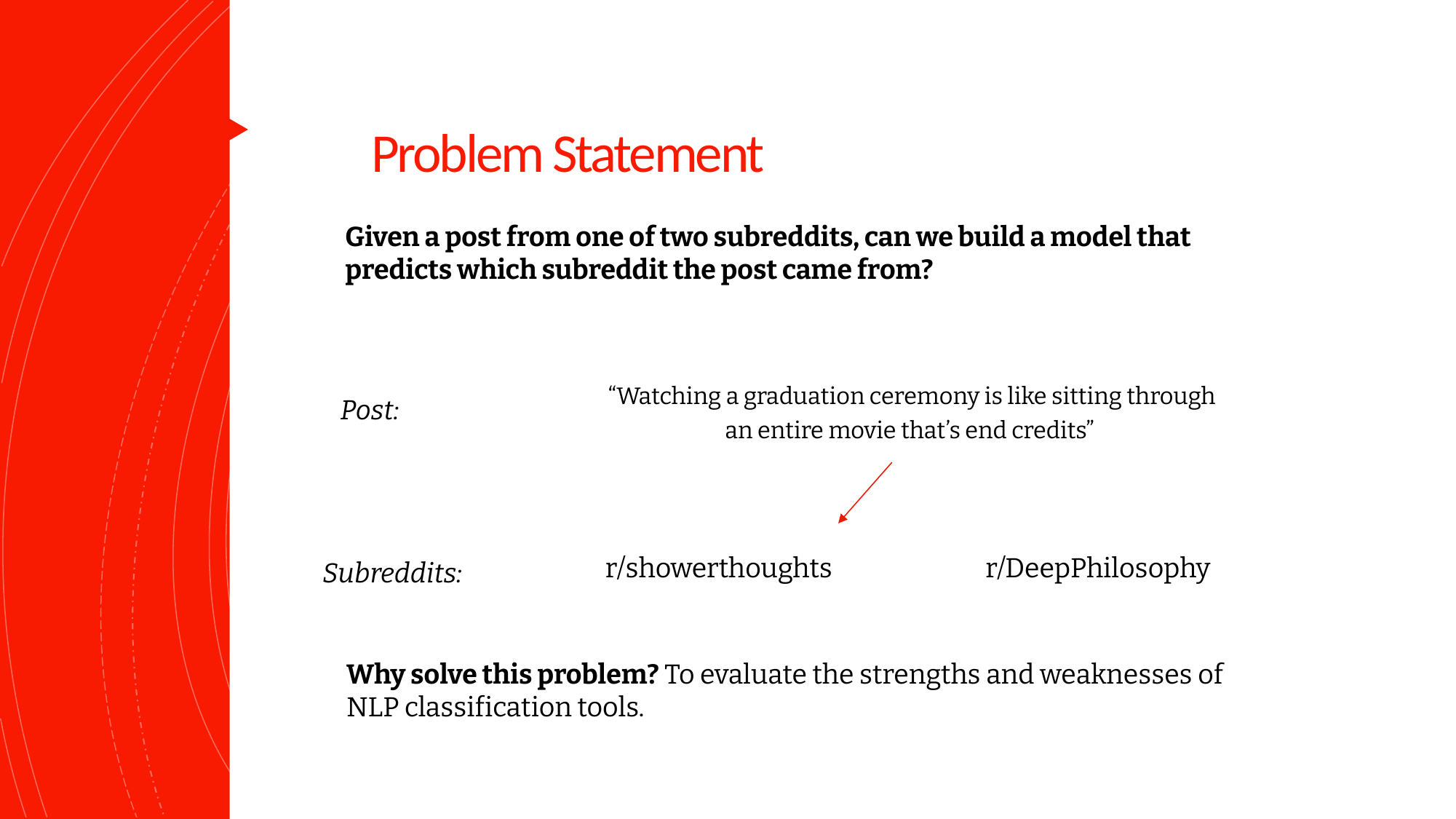

# Problem Statement

Given a post from one of two subreddits, can we build a model that predicts which subreddit the post came from?
“Watching a graduation ceremony is like sitting through an entire movie that’s end credits”
Post:
r/showerthoughts
r/DeepPhilosophy
Subreddits:
Why solve this problem? To evaluate the strengths and weaknesses of NLP classification tools.